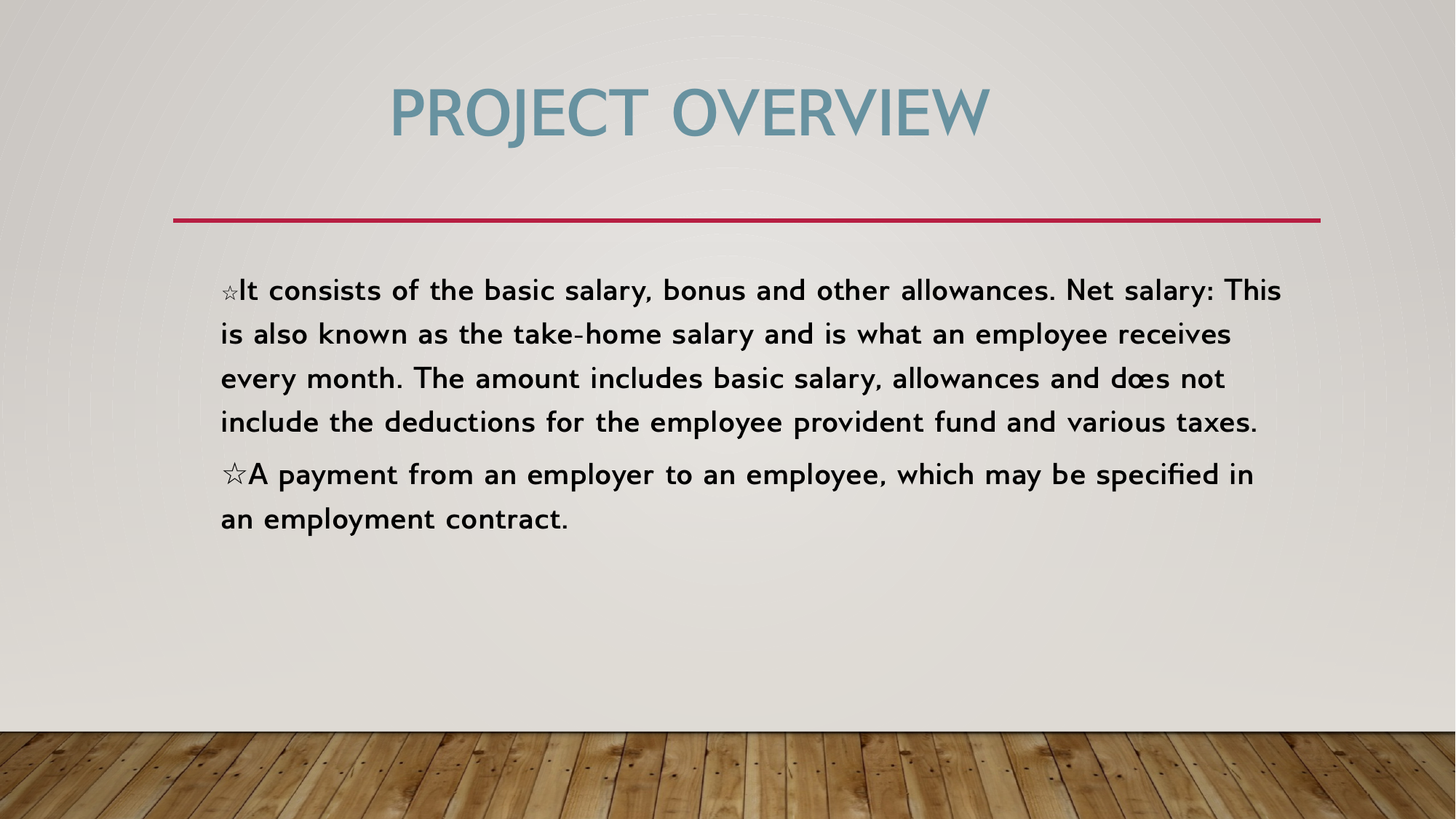

# PROJECT OVERVIEW

☆It consists of the basic salary, bonus and other allowances. Net salary: This is also known as the take-home salary and is what an employee receives every month. The amount includes basic salary, allowances and does not include the deductions for the employee provident fund and various taxes.
☆A payment from an employer to an employee, which may be specified in an employment contract.